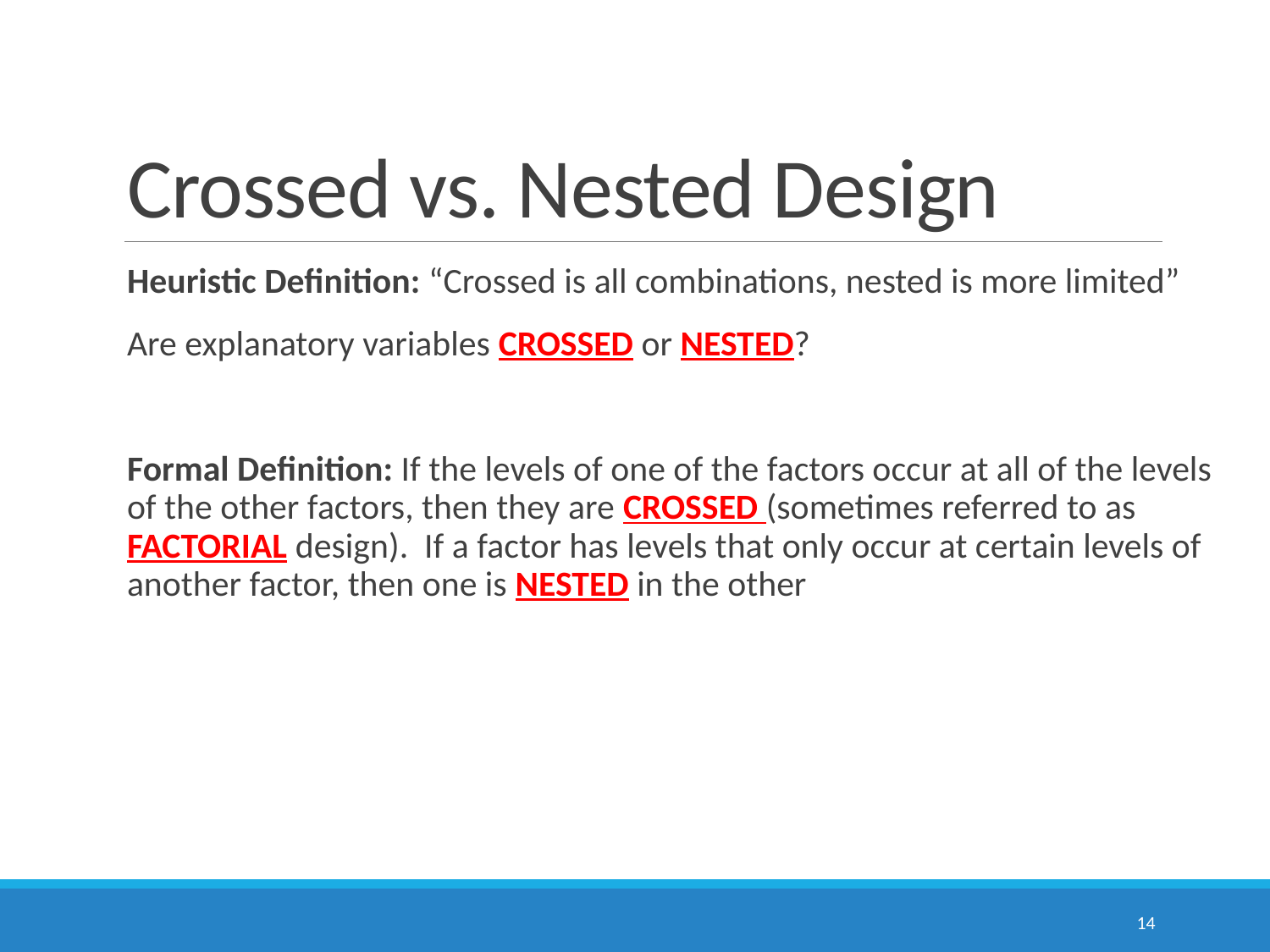

# Crossed vs. Nested Design
Heuristic Definition: “Crossed is all combinations, nested is more limited”
Are explanatory variables crossed or nested?

Formal Definition: If the levels of one of the factors occur at all of the levels of the other factors, then they are crossed (sometimes referred to as factorial design).  If a factor has levels that only occur at certain levels of another factor, then one is nested in the other
14